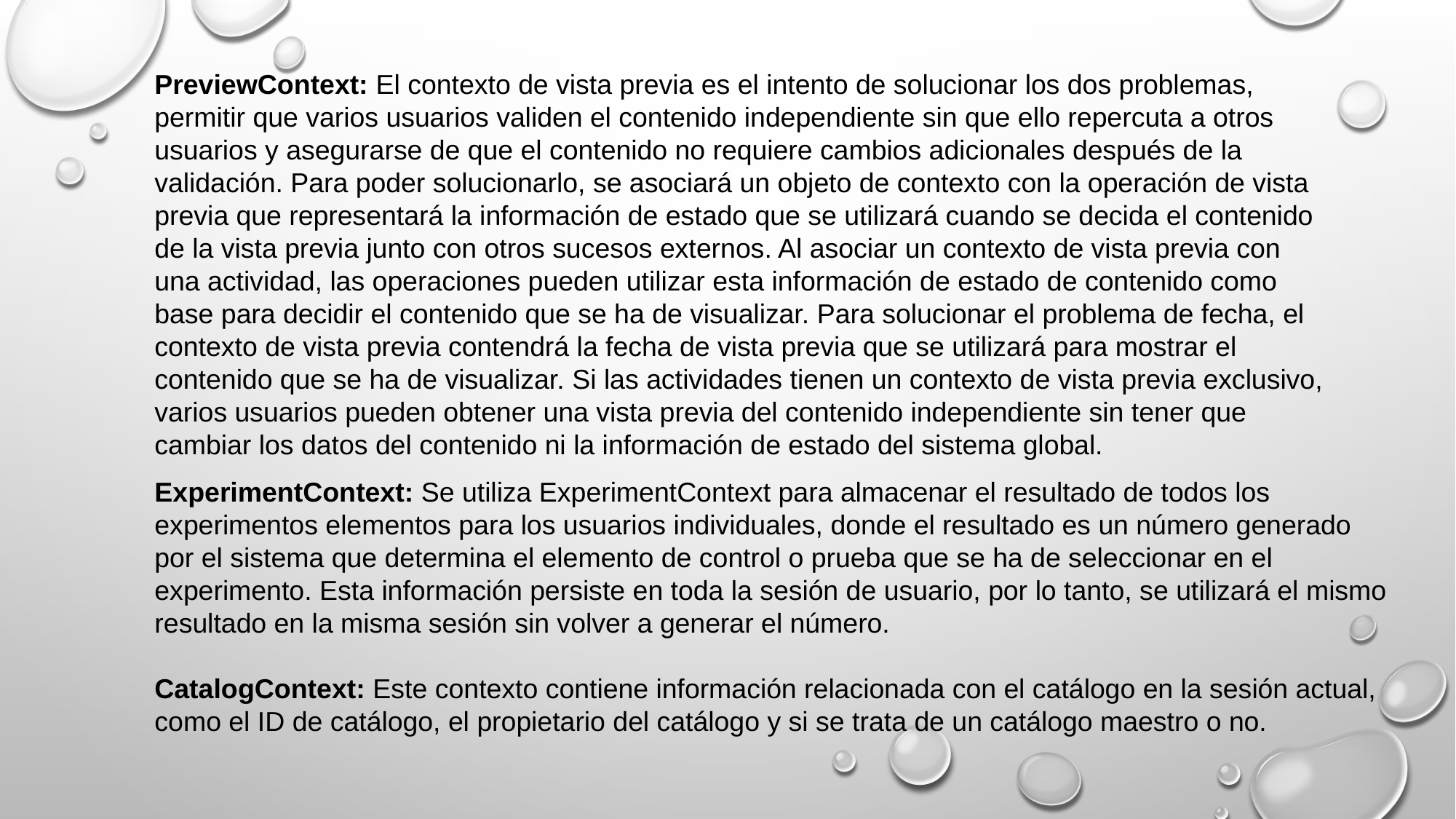

PreviewContext: El contexto de vista previa es el intento de solucionar los dos problemas, permitir que varios usuarios validen el contenido independiente sin que ello repercuta a otros usuarios y asegurarse de que el contenido no requiere cambios adicionales después de la validación. Para poder solucionarlo, se asociará un objeto de contexto con la operación de vista previa que representará la información de estado que se utilizará cuando se decida el contenido de la vista previa junto con otros sucesos externos. Al asociar un contexto de vista previa con una actividad, las operaciones pueden utilizar esta información de estado de contenido como base para decidir el contenido que se ha de visualizar. Para solucionar el problema de fecha, el contexto de vista previa contendrá la fecha de vista previa que se utilizará para mostrar el contenido que se ha de visualizar. Si las actividades tienen un contexto de vista previa exclusivo, varios usuarios pueden obtener una vista previa del contenido independiente sin tener que cambiar los datos del contenido ni la información de estado del sistema global.
ExperimentContext: Se utiliza ExperimentContext para almacenar el resultado de todos los experimentos elementos para los usuarios individuales, donde el resultado es un número generado por el sistema que determina el elemento de control o prueba que se ha de seleccionar en el experimento. Esta información persiste en toda la sesión de usuario, por lo tanto, se utilizará el mismo resultado en la misma sesión sin volver a generar el número.

CatalogContext: Este contexto contiene información relacionada con el catálogo en la sesión actual, como el ID de catálogo, el propietario del catálogo y si se trata de un catálogo maestro o no.